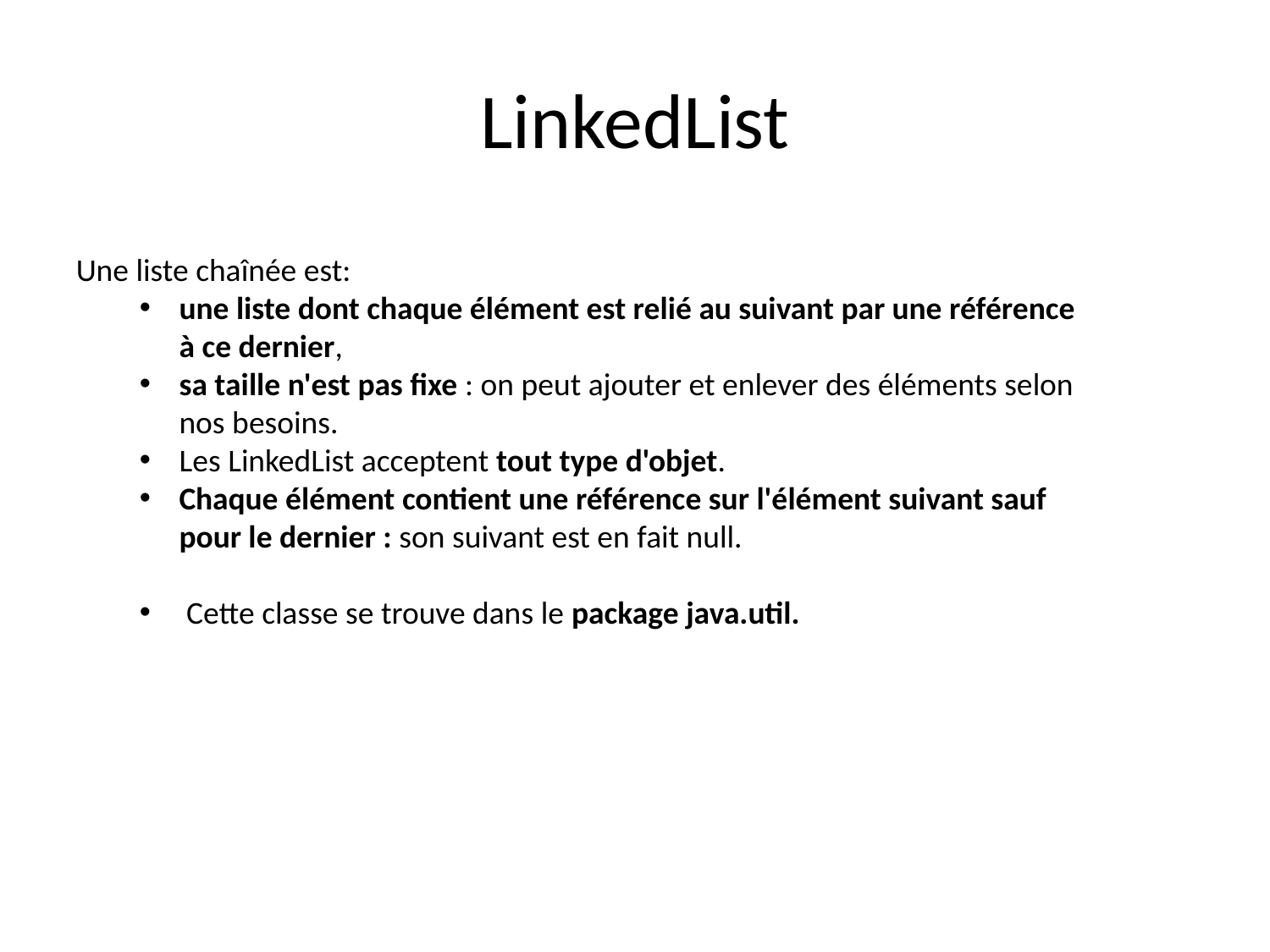

# LinkedList
Une liste chaînée est:
une liste dont chaque élément est relié au suivant par une référence à ce dernier,
sa taille n'est pas fixe : on peut ajouter et enlever des éléments selon nos besoins.
Les LinkedList acceptent tout type d'objet.
Chaque élément contient une référence sur l'élément suivant sauf pour le dernier : son suivant est en fait null.

 Cette classe se trouve dans le package java.util.